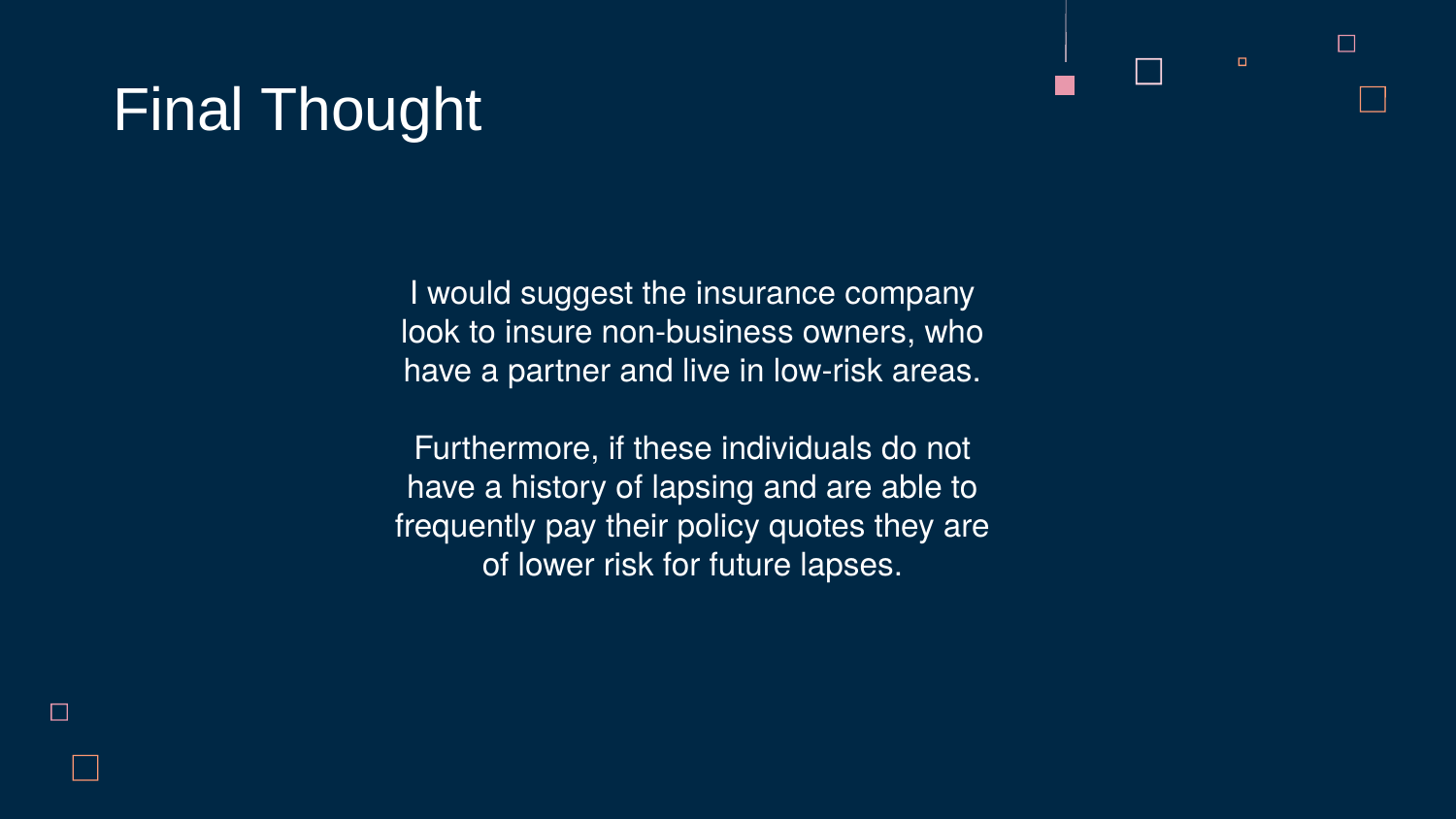

# Final Thought
I would suggest the insurance company look to insure non-business owners, who have a partner and live in low-risk areas.

Furthermore, if these individuals do not have a history of lapsing and are able to frequently pay their policy quotes they are of lower risk for future lapses.